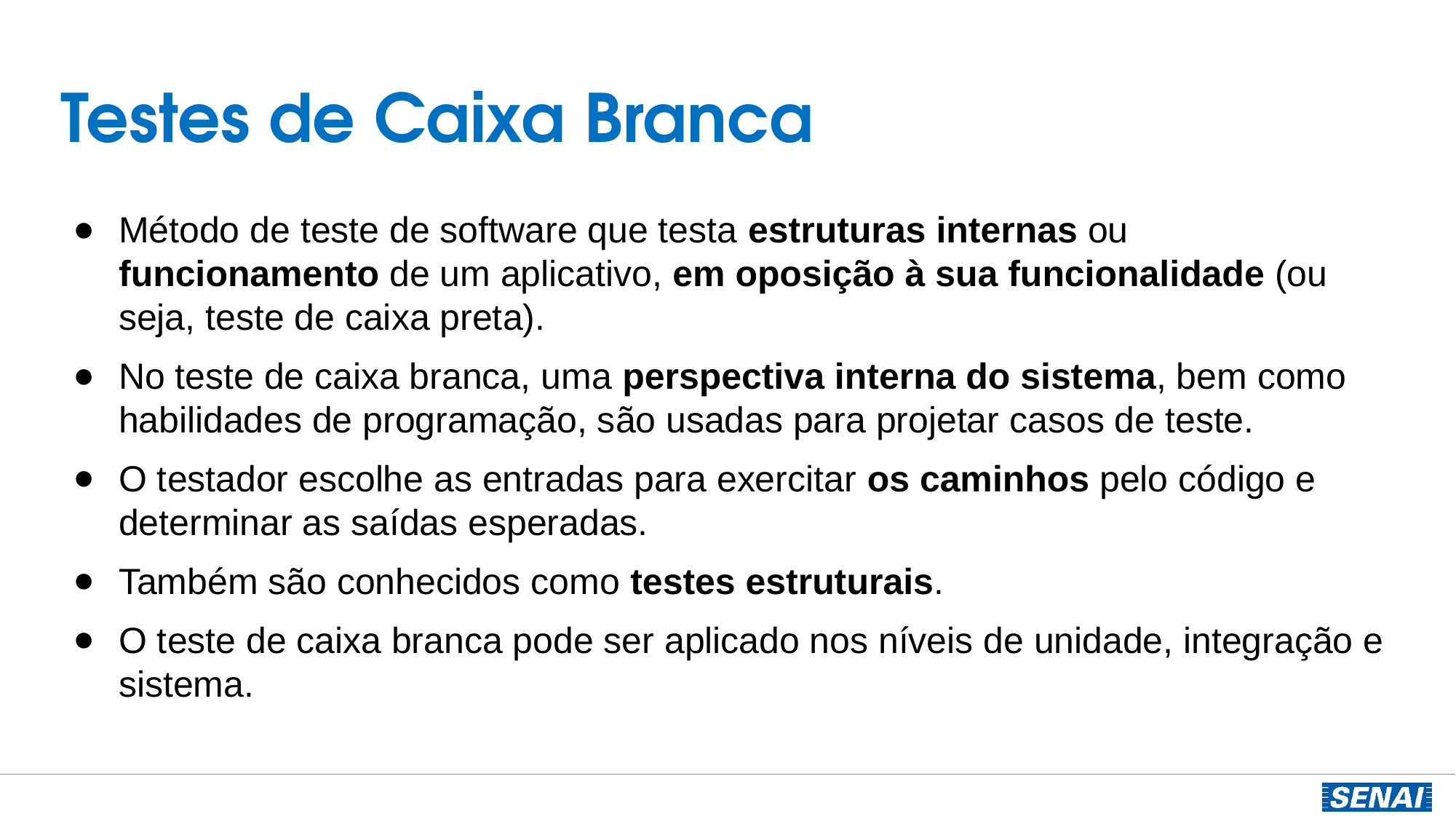

# Testes de Caixa Branca
Método de teste de software que testa estruturas internas ou funcionamento de um aplicativo, em oposição à sua funcionalidade (ou seja, teste de caixa preta).
No teste de caixa branca, uma perspectiva interna do sistema, bem como habilidades de programação, são usadas para projetar casos de teste.
O testador escolhe as entradas para exercitar os caminhos pelo código e determinar as saídas esperadas.
Também são conhecidos como testes estruturais.
O teste de caixa branca pode ser aplicado nos níveis de unidade, integração e sistema.